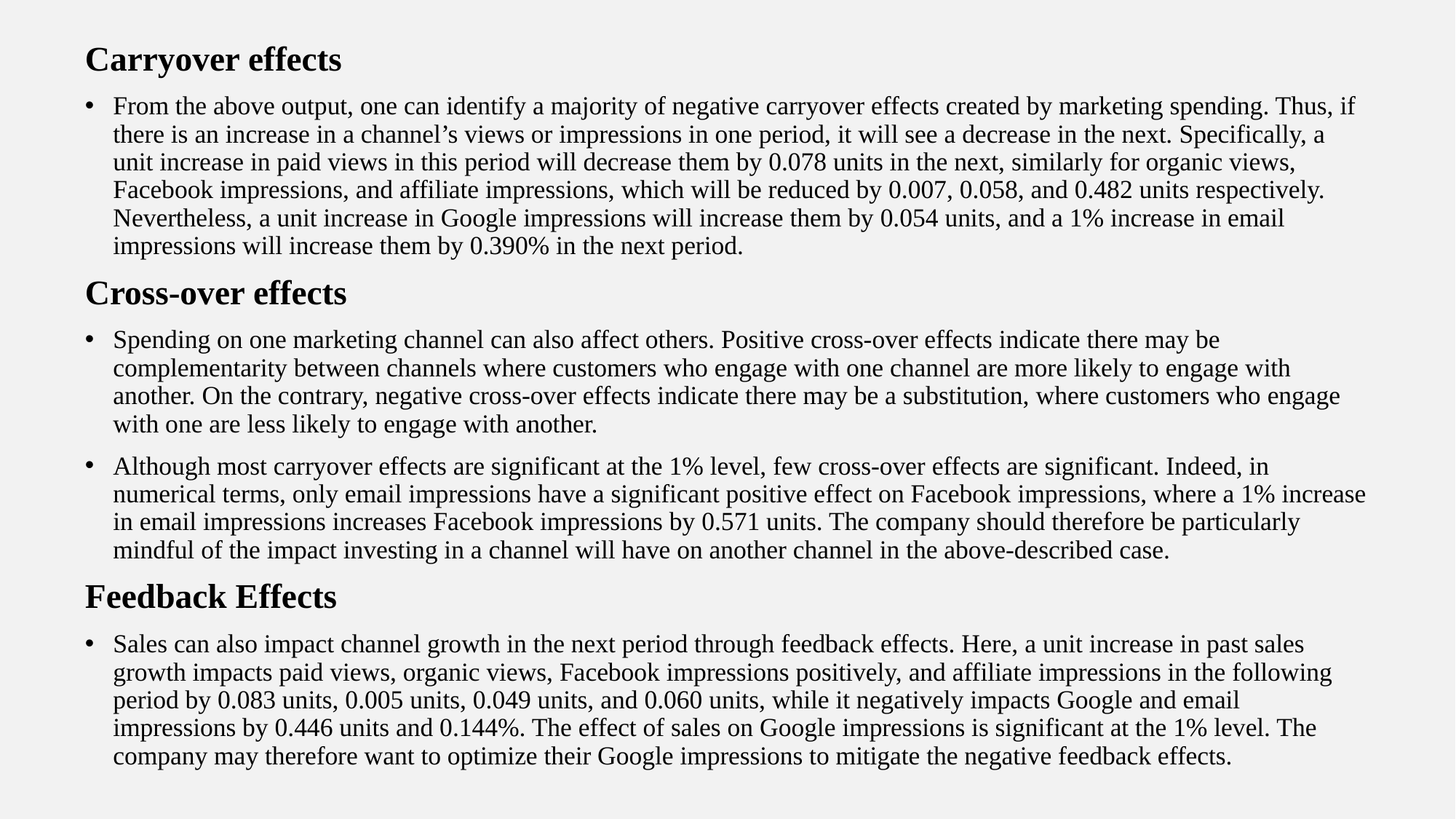

Carryover effects
From the above output, one can identify a majority of negative carryover effects created by marketing spending. Thus, if there is an increase in a channel’s views or impressions in one period, it will see a decrease in the next. Specifically, a unit increase in paid views in this period will decrease them by 0.078 units in the next, similarly for organic views, Facebook impressions, and affiliate impressions, which will be reduced by 0.007, 0.058, and 0.482 units respectively. Nevertheless, a unit increase in Google impressions will increase them by 0.054 units, and a 1% increase in email impressions will increase them by 0.390% in the next period.
Cross-over effects
Spending on one marketing channel can also affect others. Positive cross-over effects indicate there may be complementarity between channels where customers who engage with one channel are more likely to engage with another. On the contrary, negative cross-over effects indicate there may be a substitution, where customers who engage with one are less likely to engage with another.
Although most carryover effects are significant at the 1% level, few cross-over effects are significant. Indeed, in numerical terms, only email impressions have a significant positive effect on Facebook impressions, where a 1% increase in email impressions increases Facebook impressions by 0.571 units. The company should therefore be particularly mindful of the impact investing in a channel will have on another channel in the above-described case.
Feedback Effects
Sales can also impact channel growth in the next period through feedback effects. Here, a unit increase in past sales growth impacts paid views, organic views, Facebook impressions positively, and affiliate impressions in the following period by 0.083 units, 0.005 units, 0.049 units, and 0.060 units, while it negatively impacts Google and email impressions by 0.446 units and 0.144%. The effect of sales on Google impressions is significant at the 1% level. The company may therefore want to optimize their Google impressions to mitigate the negative feedback effects.